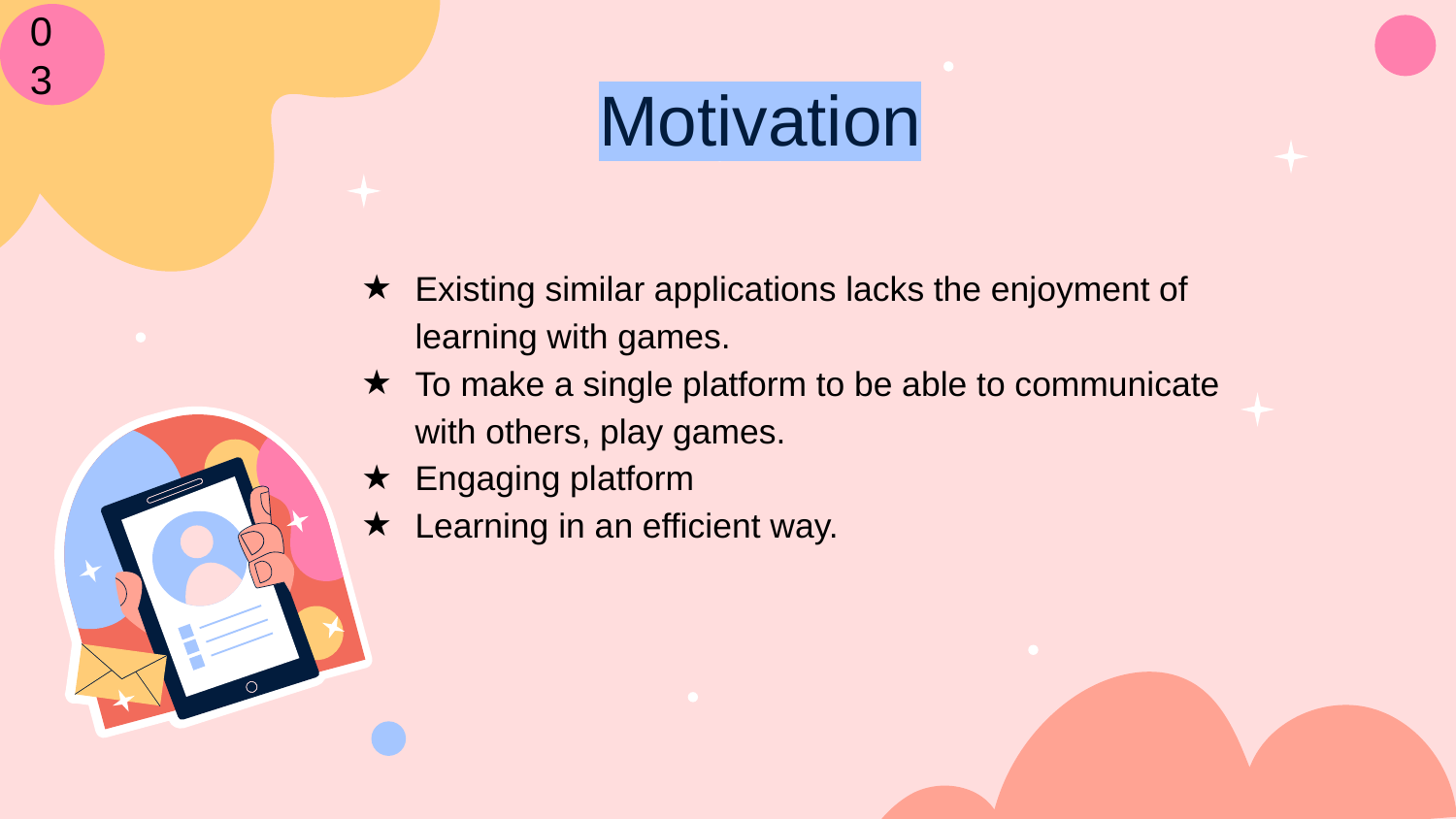

03

# Motivation
Existing similar applications lacks the enjoyment of learning with games.
To make a single platform to be able to communicate with others, play games.
Engaging platform
Learning in an efficient way.